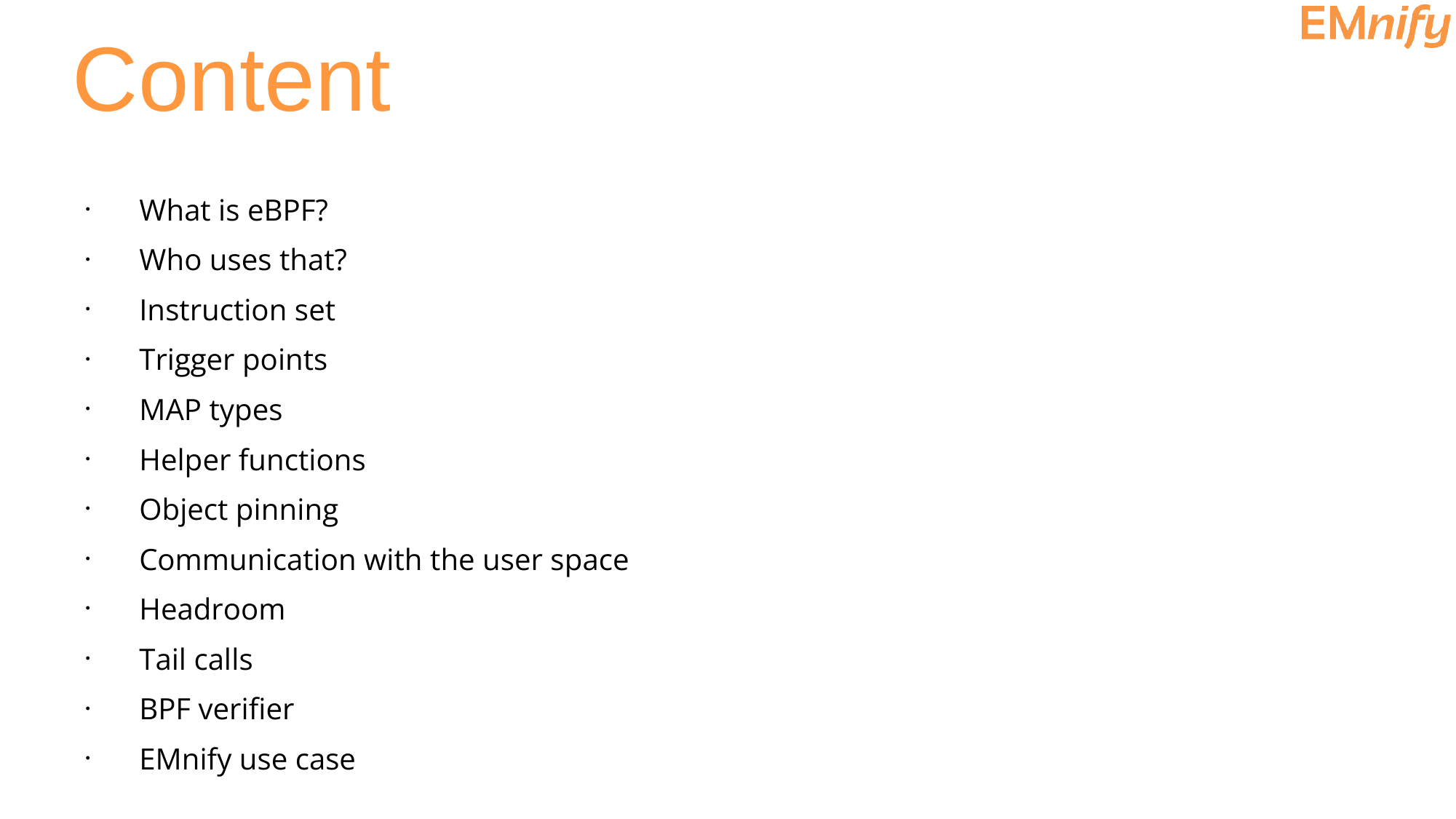

Content
What is eBPF?
Who uses that?
Instruction set
Trigger points
MAP types
Helper functions
Object pinning
Communication with the user space
Headroom
Tail calls
BPF verifier
EMnify use case